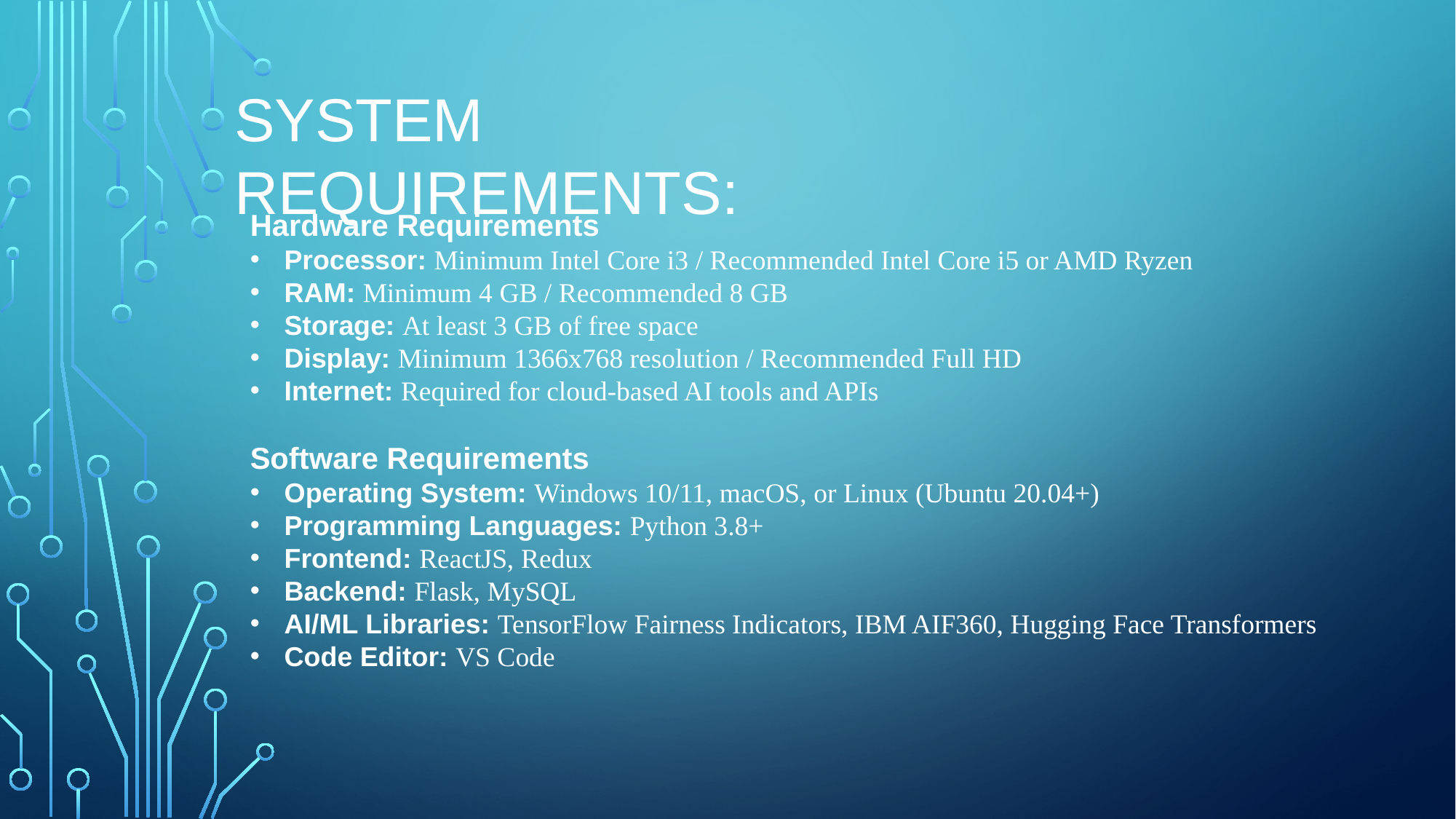

SYSTEM REQUIREMENTS:
Hardware Requirements
Processor: Minimum Intel Core i3 / Recommended Intel Core i5 or AMD Ryzen
RAM: Minimum 4 GB / Recommended 8 GB
Storage: At least 3 GB of free space
Display: Minimum 1366x768 resolution / Recommended Full HD
Internet: Required for cloud-based AI tools and APIs

Software Requirements
Operating System: Windows 10/11, macOS, or Linux (Ubuntu 20.04+)
Programming Languages: Python 3.8+
Frontend: ReactJS, Redux
Backend: Flask, MySQL
AI/ML Libraries: TensorFlow Fairness Indicators, IBM AIF360, Hugging Face Transformers
Code Editor: VS Code